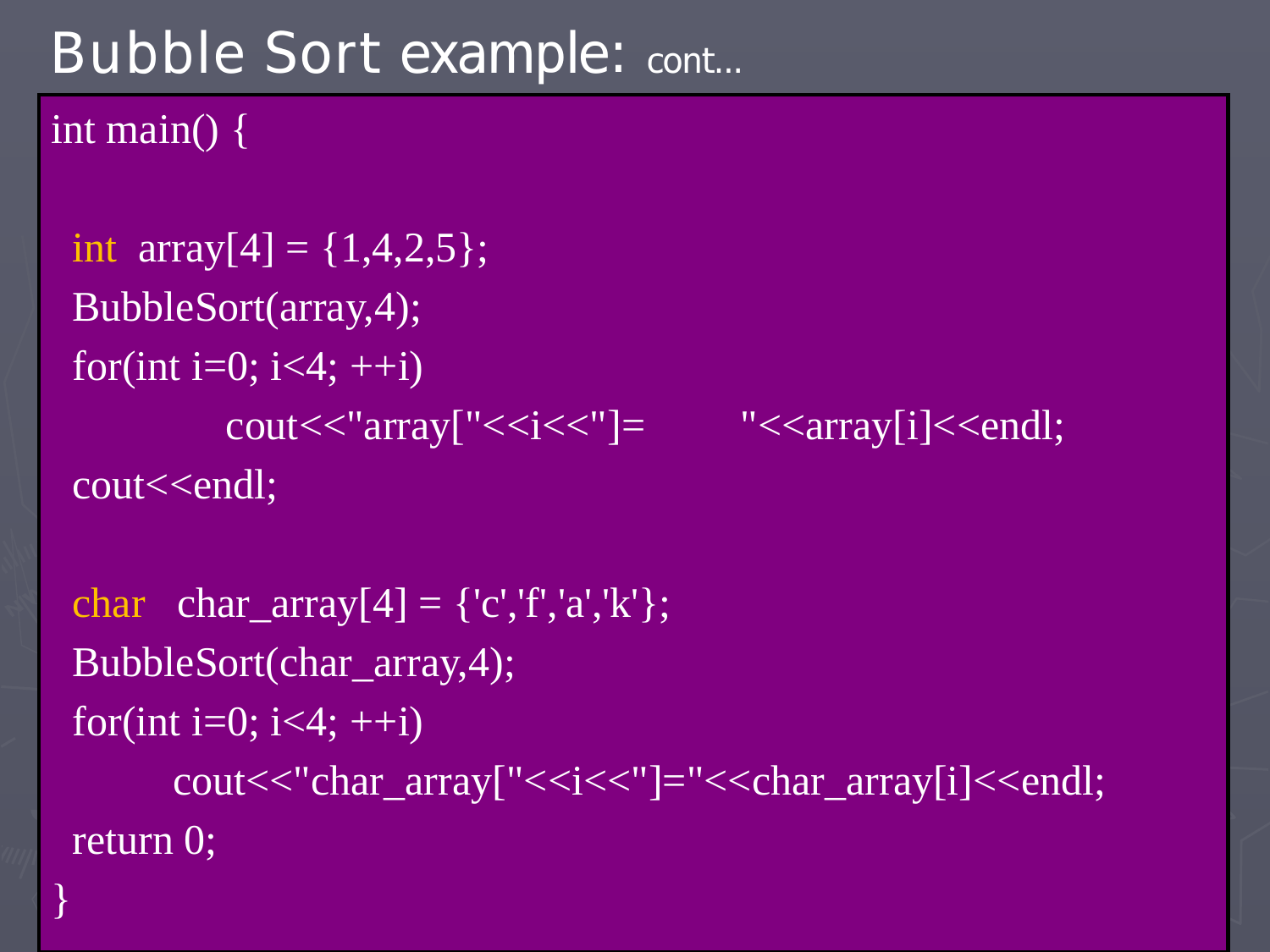

Bubble Sort example: cont…
int main() {

  int  array[4] = {1,4,2,5};
  BubbleSort(array,4);
  for(int i=0; i<4; ++i)
		cout<<"array["<<i<<"]=         "<<array[i]<<endl;
  cout<<endl;

  char   char_array[4] = {'c','f','a','k'};
  BubbleSort(char_array,4);
  for(int i=0; i<4; ++i)
	       cout<<"char_array["<<i<<"]="<<char_array[i]<<endl;
  return 0;
}
8